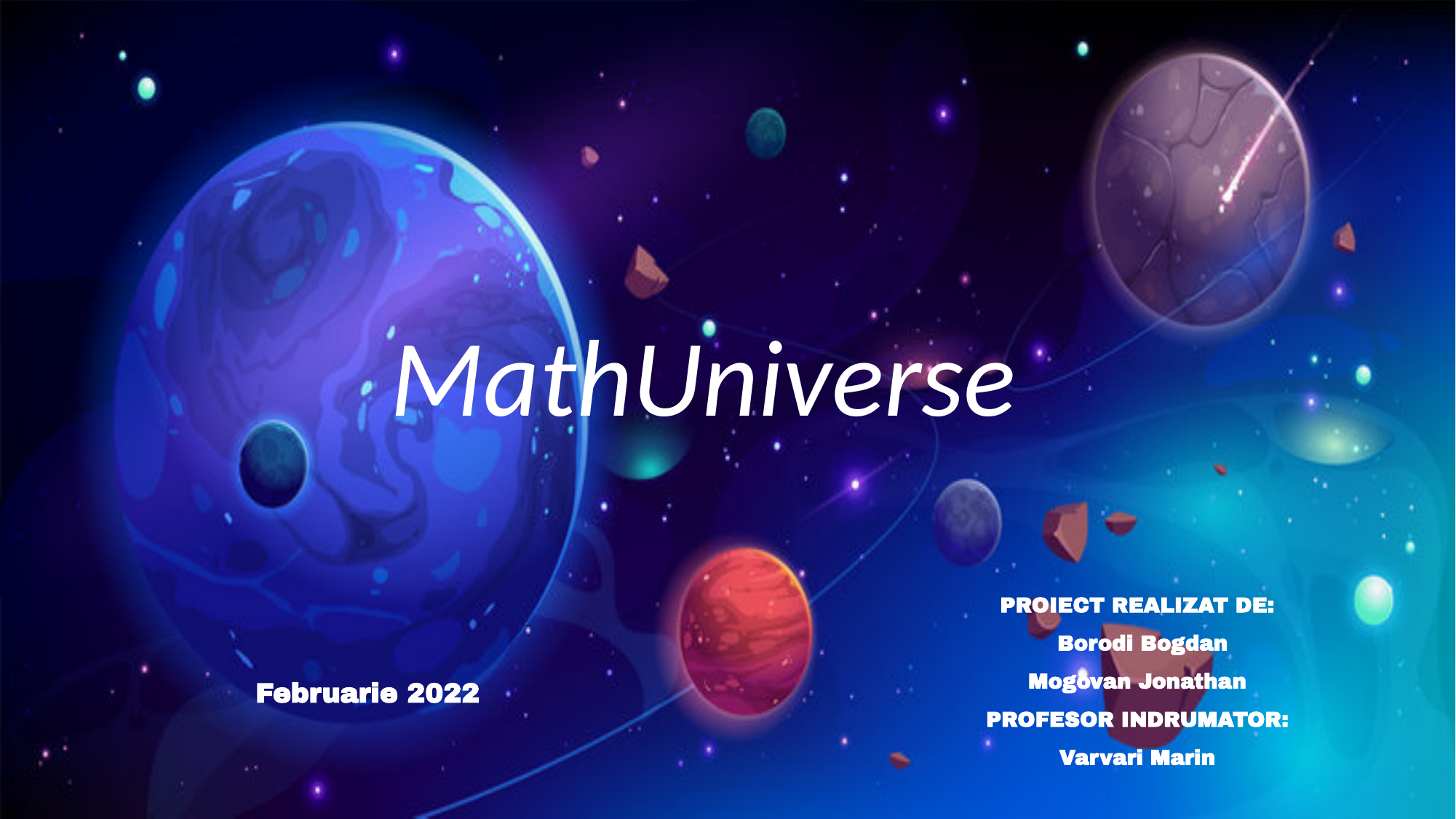

# MathUniverse
PROIECT REALIZAT DE:
				      Borodi Bogdan
Mogovan Jonathan
PROFESOR INDRUMATOR:
Varvari Marin

Februarie 2022